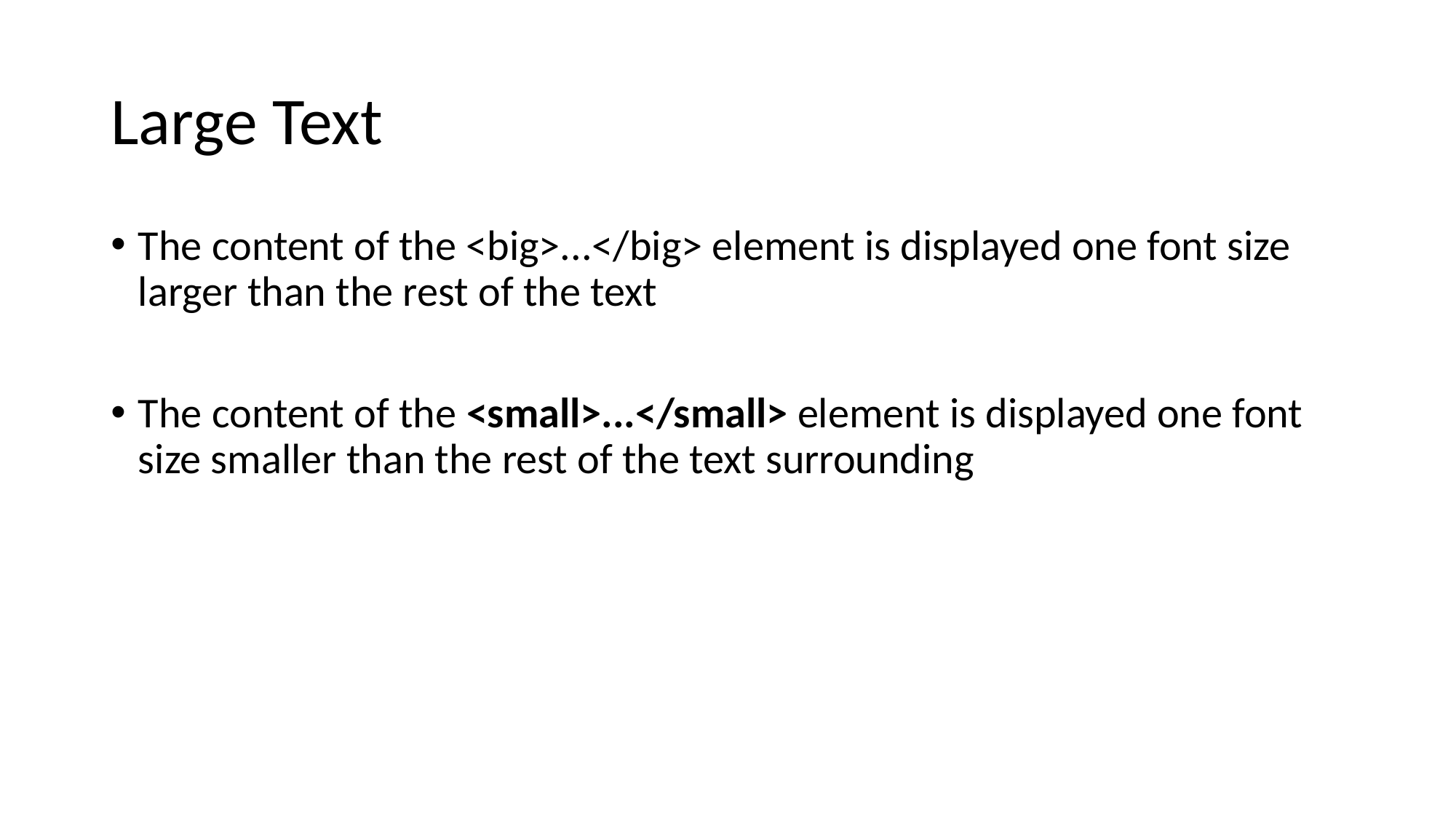

# Large Text
The content of the <big>...</big> element is displayed one font size larger than the rest of the text

The content of the <small>...</small> element is displayed one font size smaller than the rest of the text surrounding